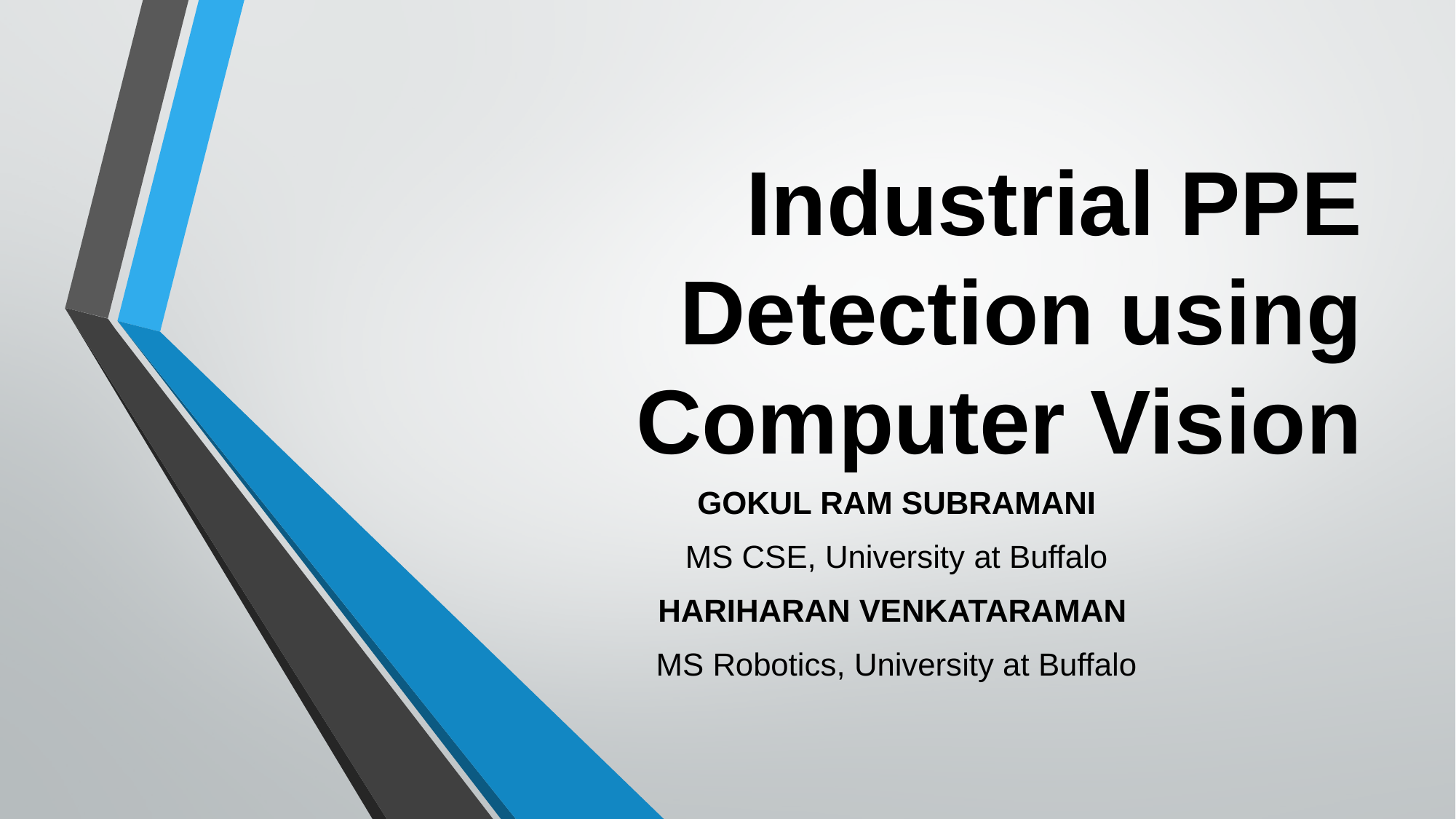

# Industrial PPE Detection using Computer Vision
GOKUL RAM SUBRAMANI
MS CSE, University at Buffalo
HARIHARAN VENKATARAMAN
MS Robotics, University at Buffalo